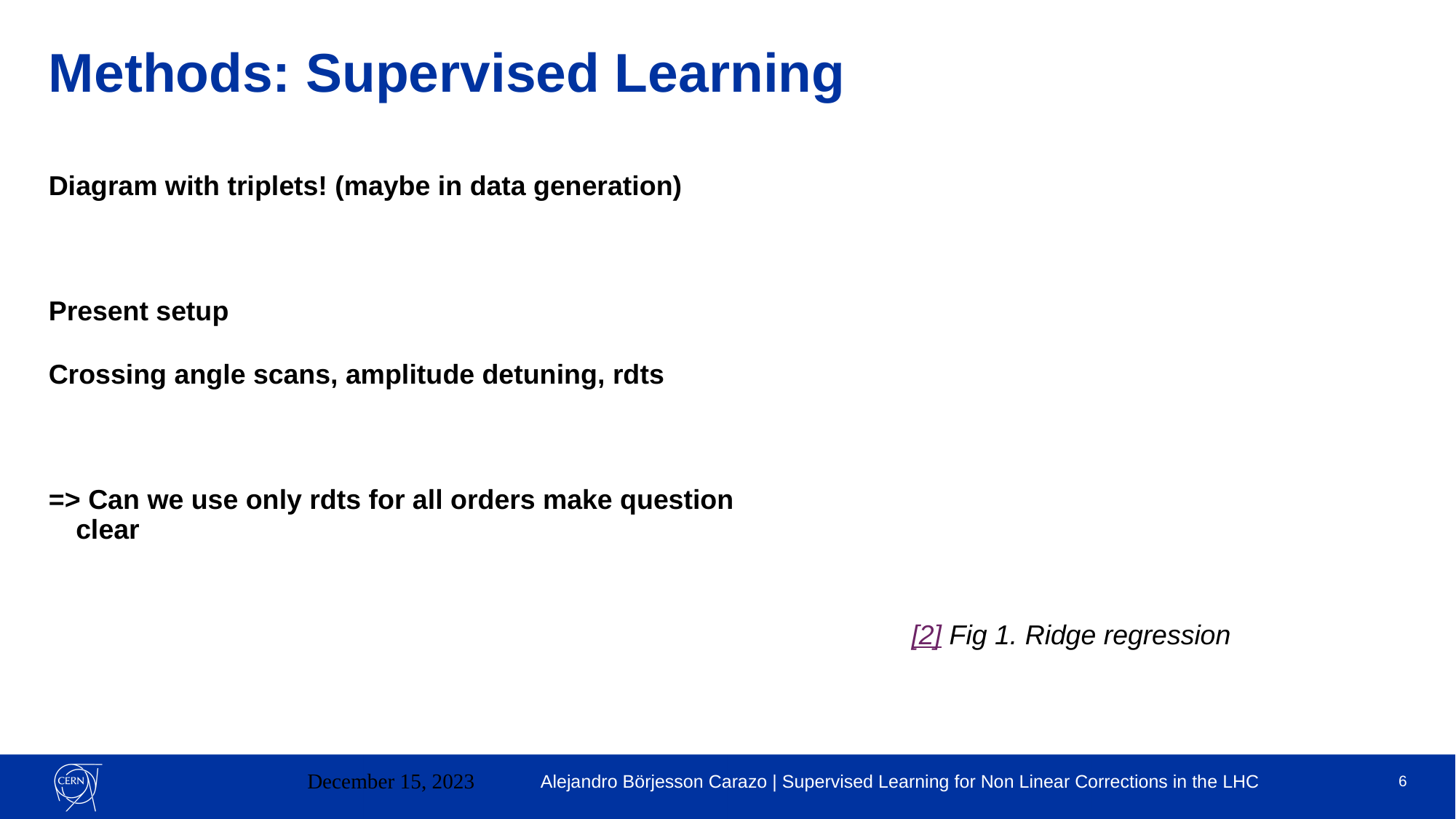

Methods: Supervised Learning
# Diagram with triplets! (maybe in data generation)

Present setup
Crossing angle scans, amplitude detuning, rdts

=> Can we use only rdts for all orders make question clear

[2] Fig 1. Ridge regression
December 15, 2023
Alejandro Börjesson Carazo | Supervised Learning for Non Linear Corrections in the LHC
6